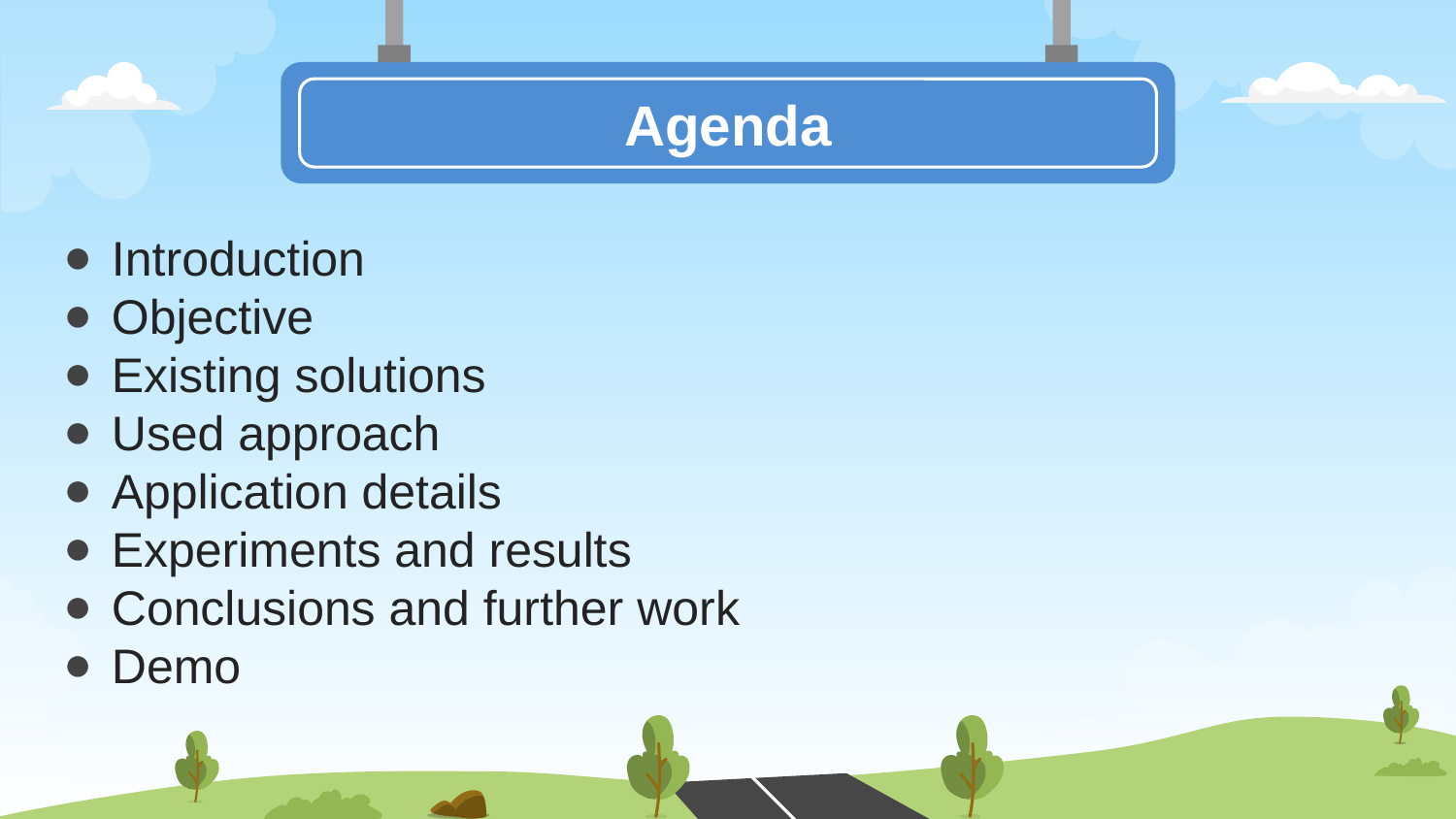

# Agenda
Introduction
Objective
Existing solutions
Used approach
Application details
Experiments and results
Conclusions and further work
Demo